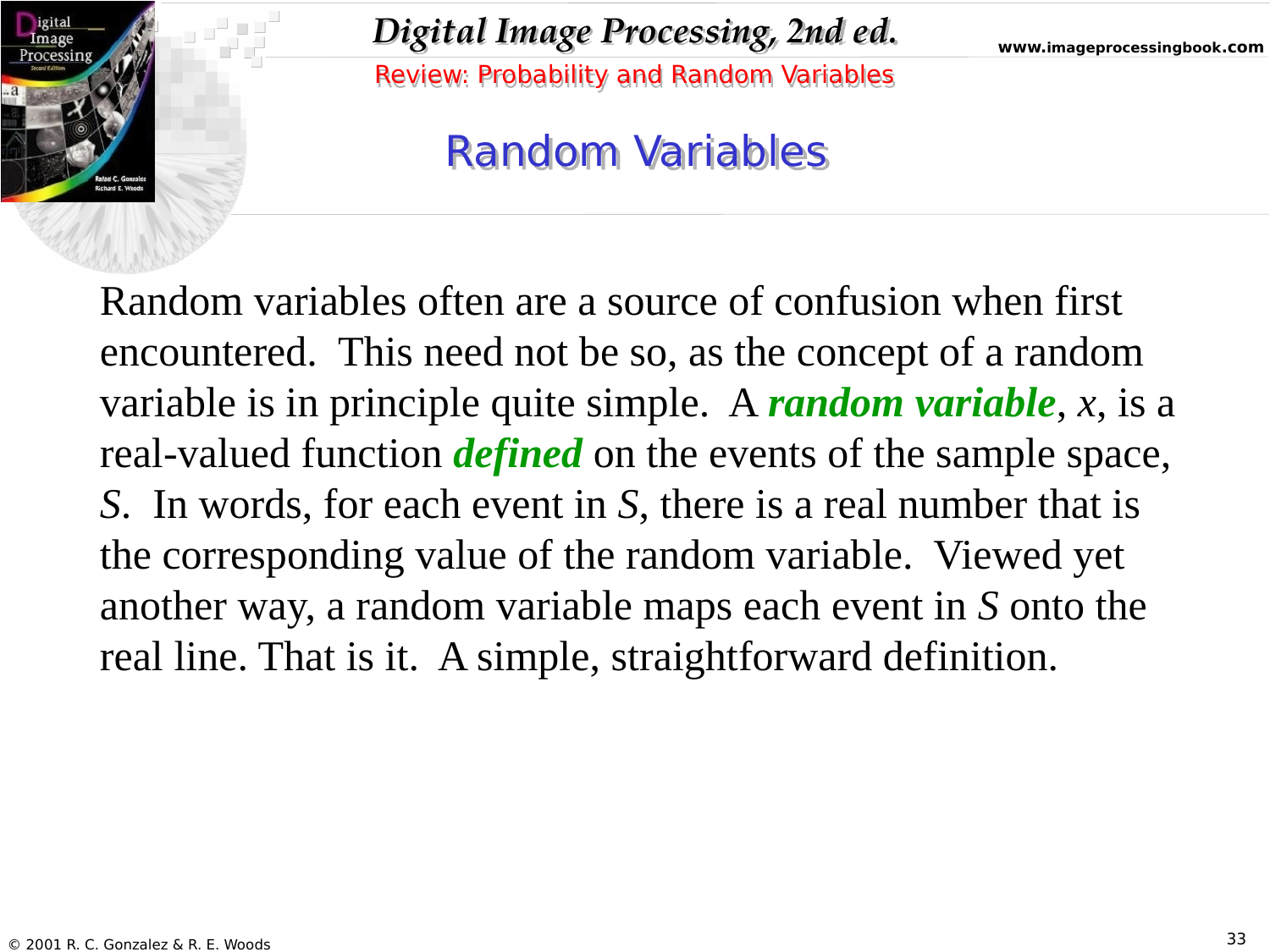

Review: Probability and Random Variables
Random Variables
Random variables often are a source of confusion when first encountered.  This need not be so, as the concept of a random variable is in principle quite simple.  A random variable, x, is a real-valued function defined on the events of the sample space, S.  In words, for each event in S, there is a real number that is the corresponding value of the random variable.  Viewed yet another way, a random variable maps each event in S onto the real line. That is it.  A simple, straightforward definition.
33